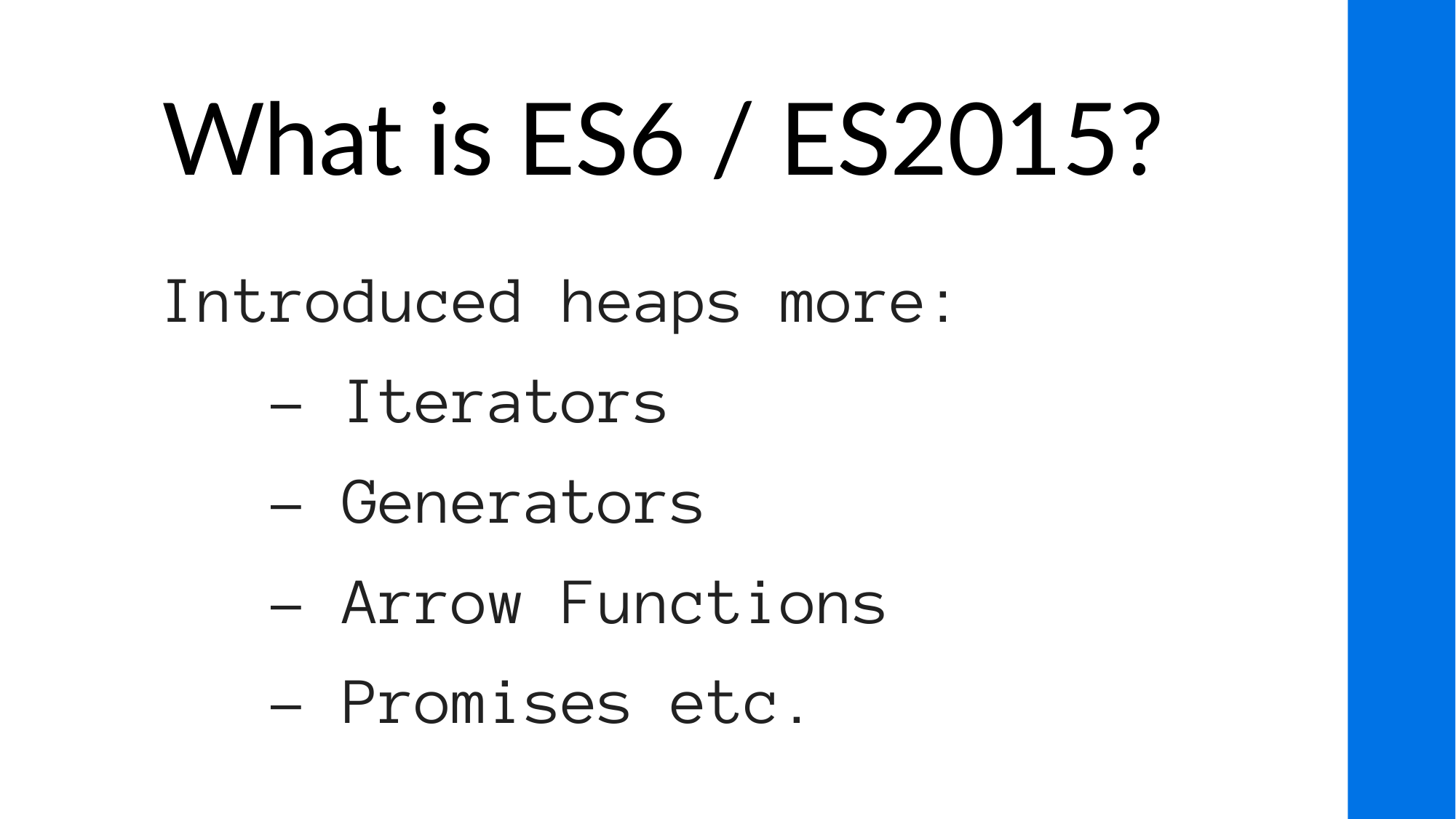

# What is ES6 / ES2015?
Introduced heaps more:
	- Iterators
	- Generators
	- Arrow Functions
	- Promises etc.